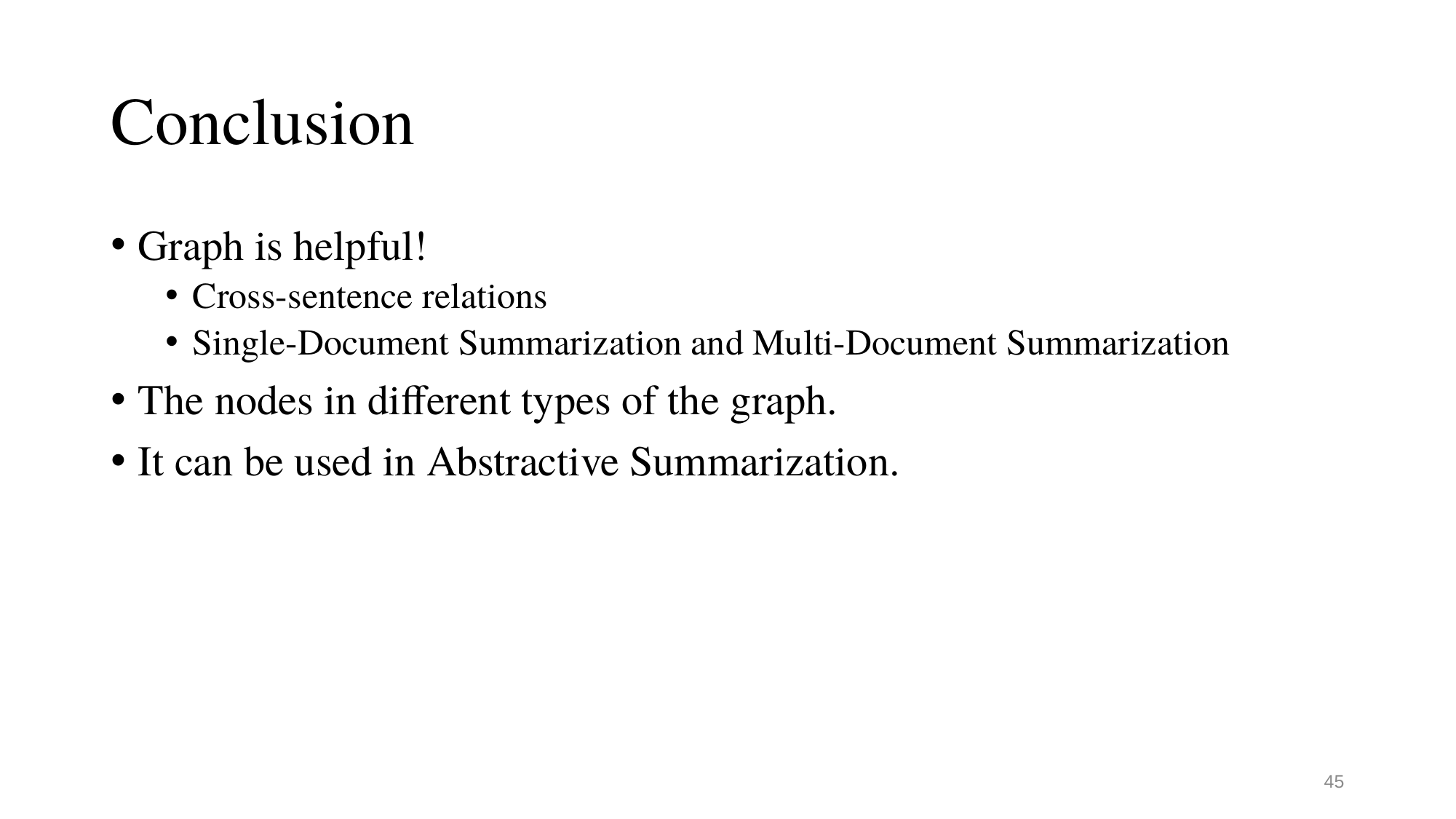

# Conclusion
Graph is helpful!
Cross-sentence relations
Single-Document Summarization and Multi-Document Summarization
The nodes in different types of the graph.
It can be used in Abstractive Summarization.
45